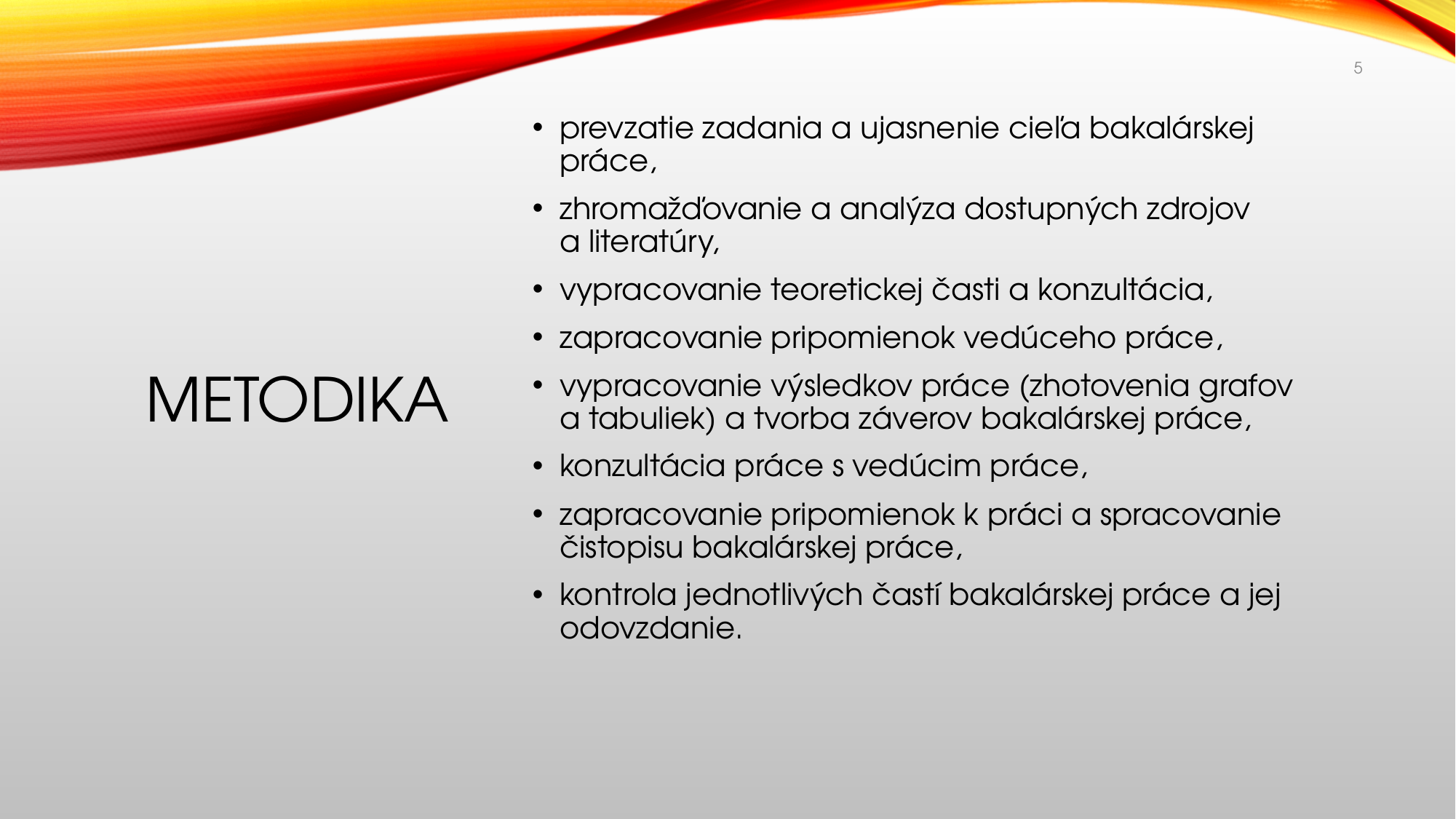

5
# Metodika
prevzatie zadania a ujasnenie cieľa bakalárskej práce,
zhromažďovanie a analýza dostupných zdrojov a literatúry,
vypracovanie teoretickej časti a konzultácia,
zapracovanie pripomienok vedúceho práce,
vypracovanie výsledkov práce (zhotovenia grafov a tabuliek) a tvorba záverov bakalárskej práce,
konzultácia práce s vedúcim práce,
zapracovanie pripomienok k práci a spracovanie čistopisu bakalárskej práce,
kontrola jednotlivých častí bakalárskej práce a jej odovzdanie.